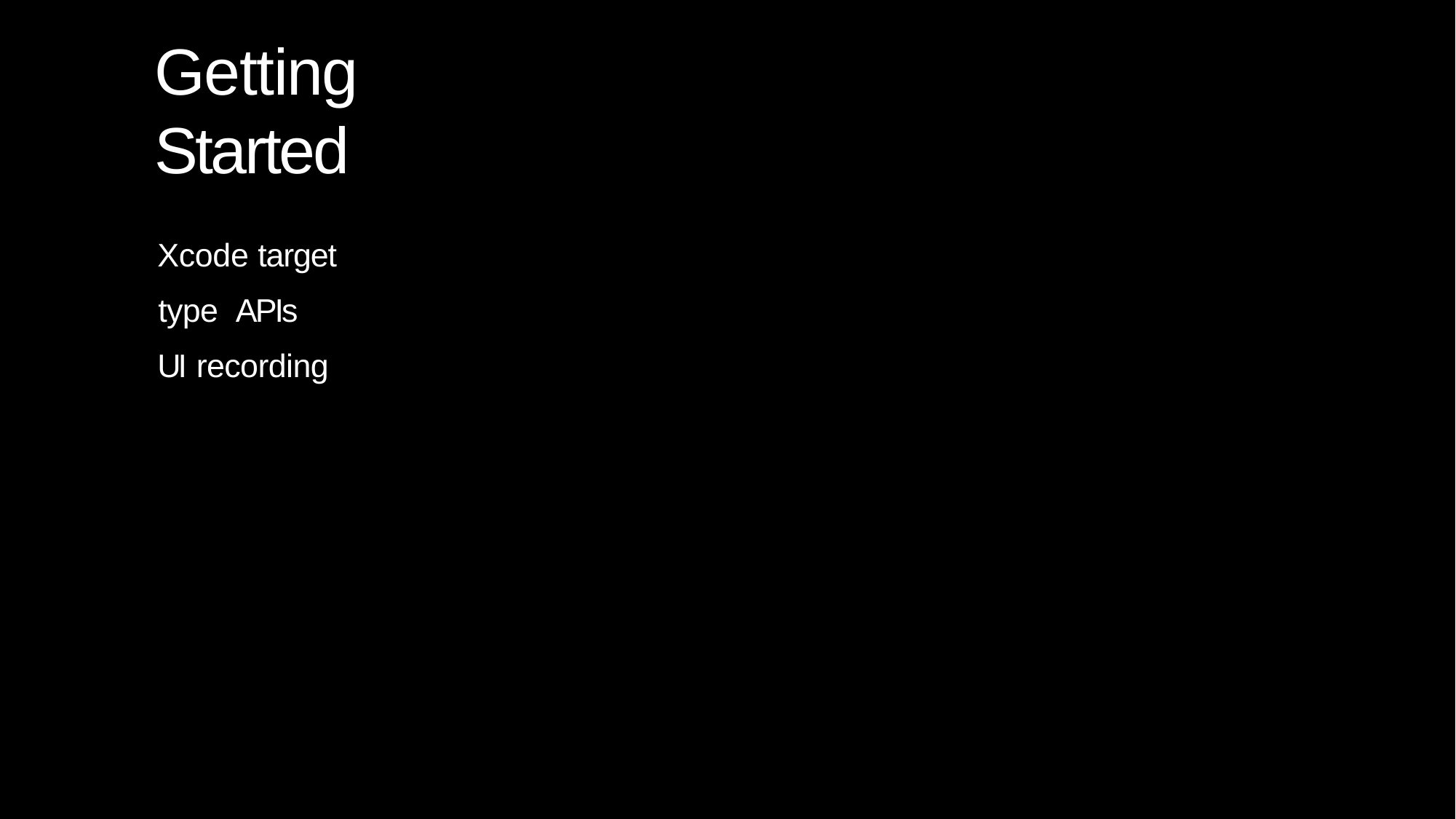

# Getting Started
Xcode target type  APIs
UI recording